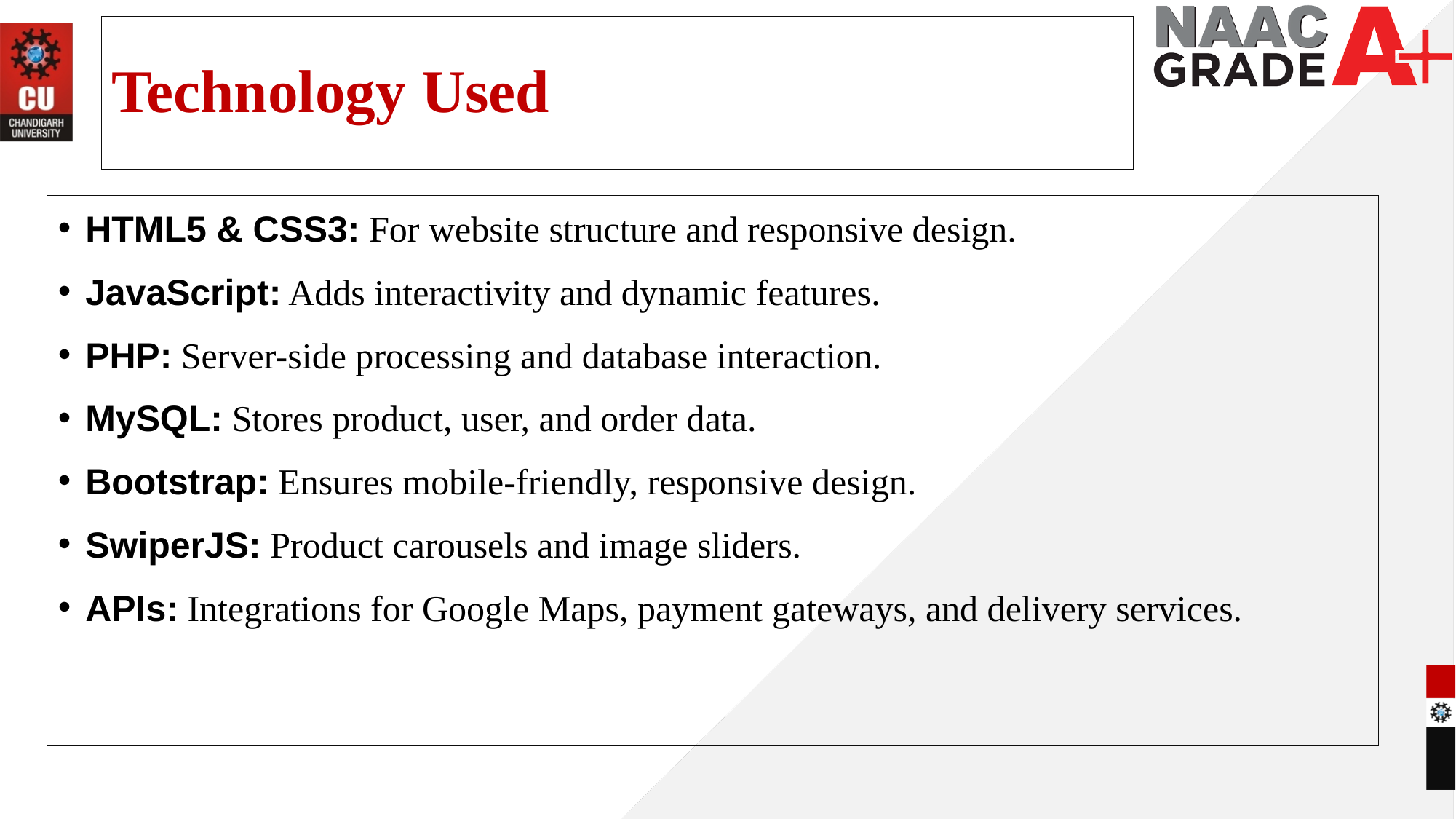

# Technology Used
HTML5 & CSS3: For website structure and responsive design.
JavaScript: Adds interactivity and dynamic features.
PHP: Server-side processing and database interaction.
MySQL: Stores product, user, and order data.
Bootstrap: Ensures mobile-friendly, responsive design.
SwiperJS: Product carousels and image sliders.
APIs: Integrations for Google Maps, payment gateways, and delivery services.
3